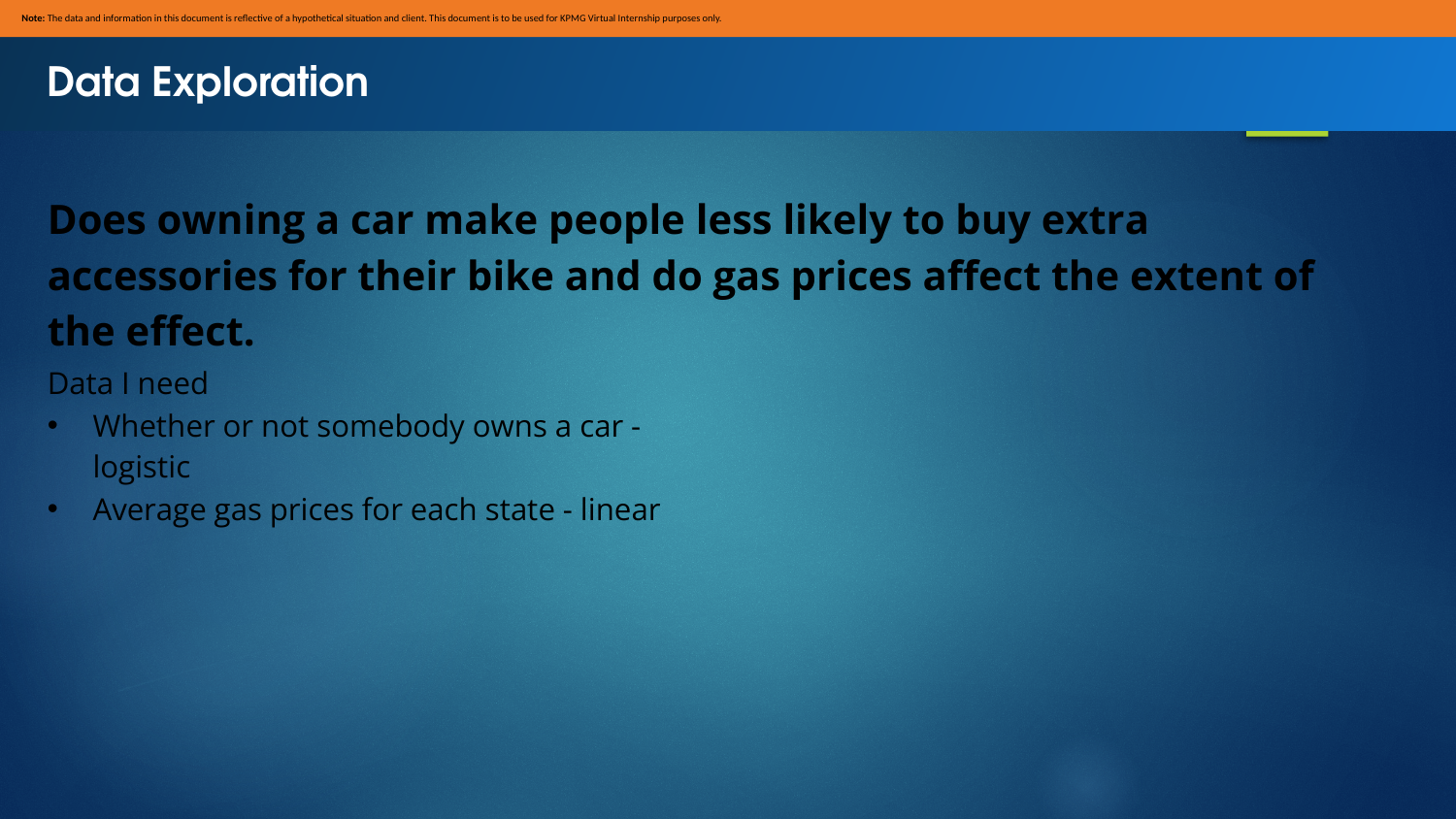

Note: The data and information in this document is reflective of a hypothetical situation and client. This document is to be used for KPMG Virtual Internship purposes only.
Data Exploration
Does owning a car make people less likely to buy extra accessories for their bike and do gas prices affect the extent of the effect.
Data I need
Whether or not somebody owns a car - logistic
Average gas prices for each state - linear